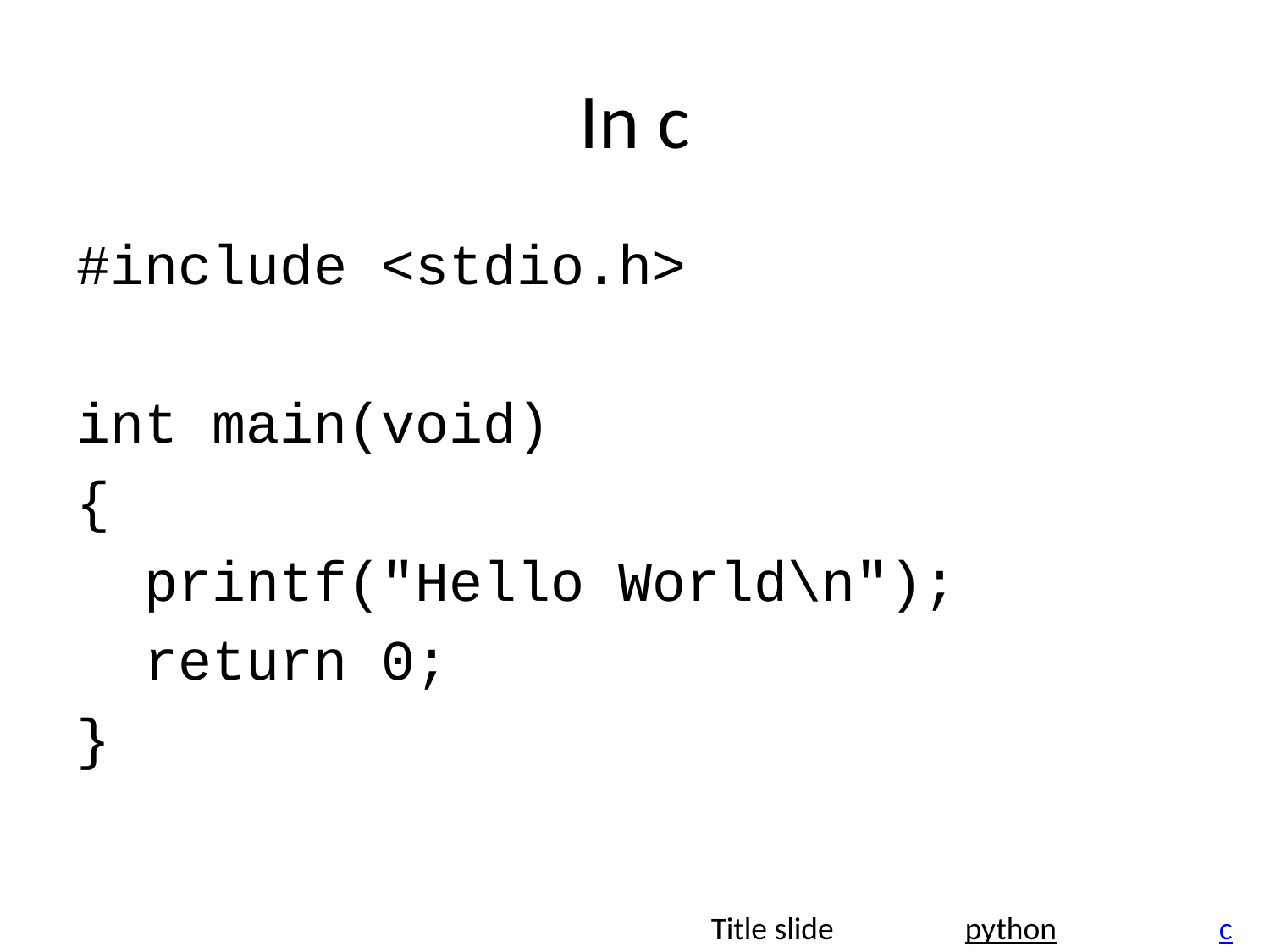

# In c
#include <stdio.h>

int main(void)
{
  printf("Hello World\n");
  return 0;
}
Title slide		python		c